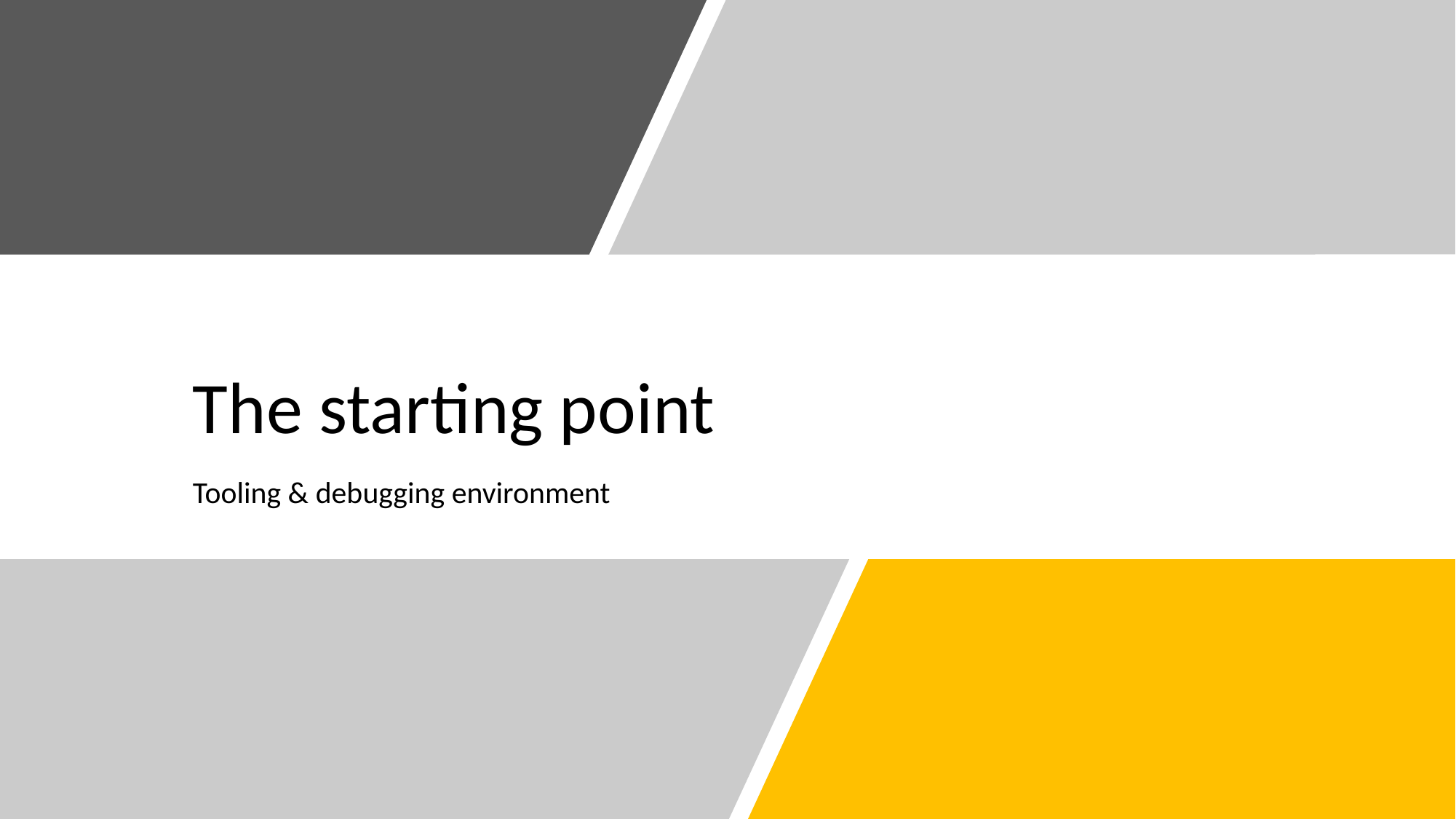

# The starting point
Tooling & debugging environment